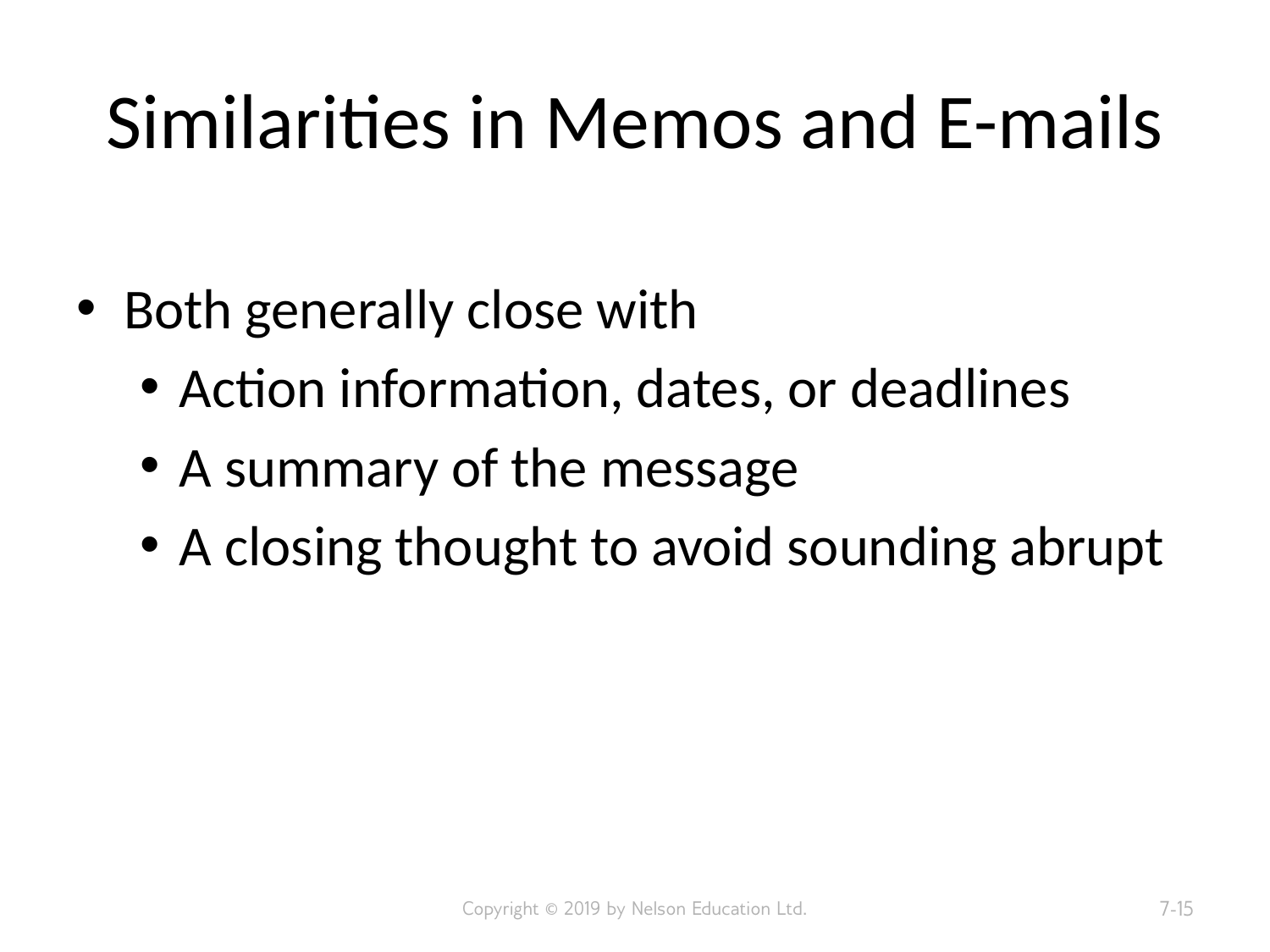

# Similarities in Memos and E-mails
Both generally close with
Action information, dates, or deadlines
A summary of the message
A closing thought to avoid sounding abrupt
Copyright © 2019 by Nelson Education Ltd.
7-15